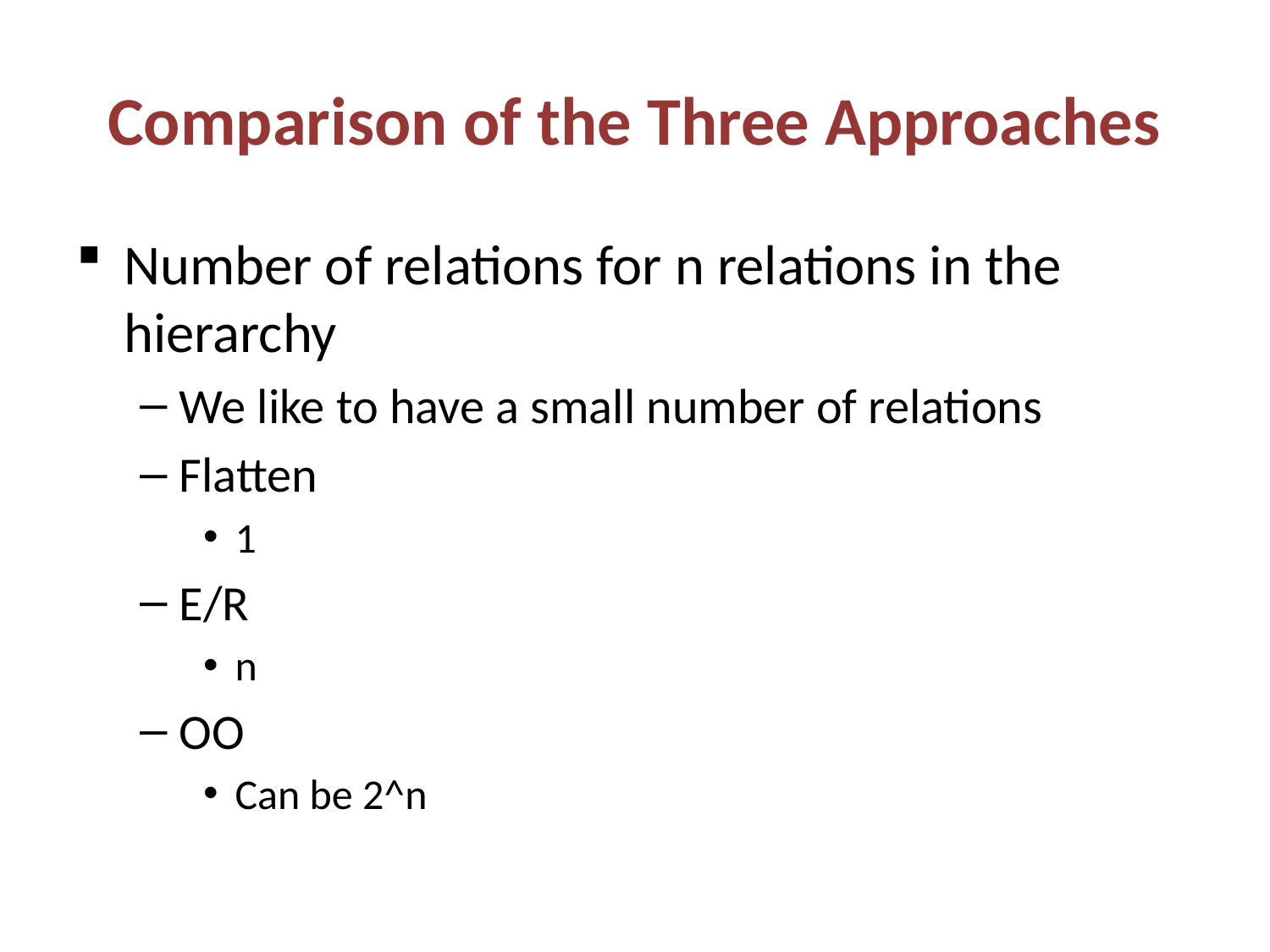

# Comparison of the Three Approaches
Number of relations for n relations in the hierarchy
We like to have a small number of relations
Flatten
1
E/R
n
OO
Can be 2^n